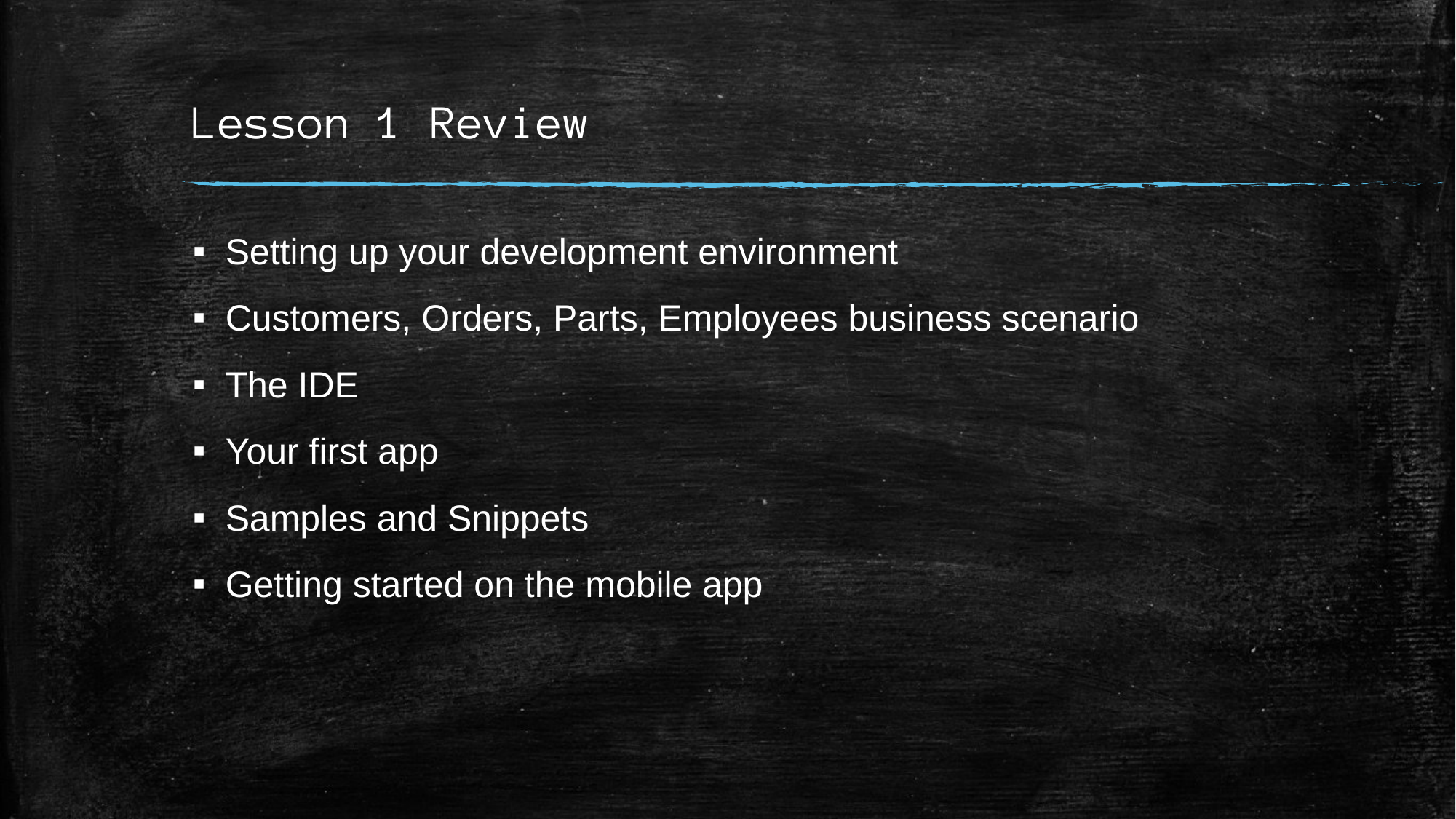

# Lesson 1 Review
Setting up your development environment
Customers, Orders, Parts, Employees business scenario
The IDE
Your first app
Samples and Snippets
Getting started on the mobile app